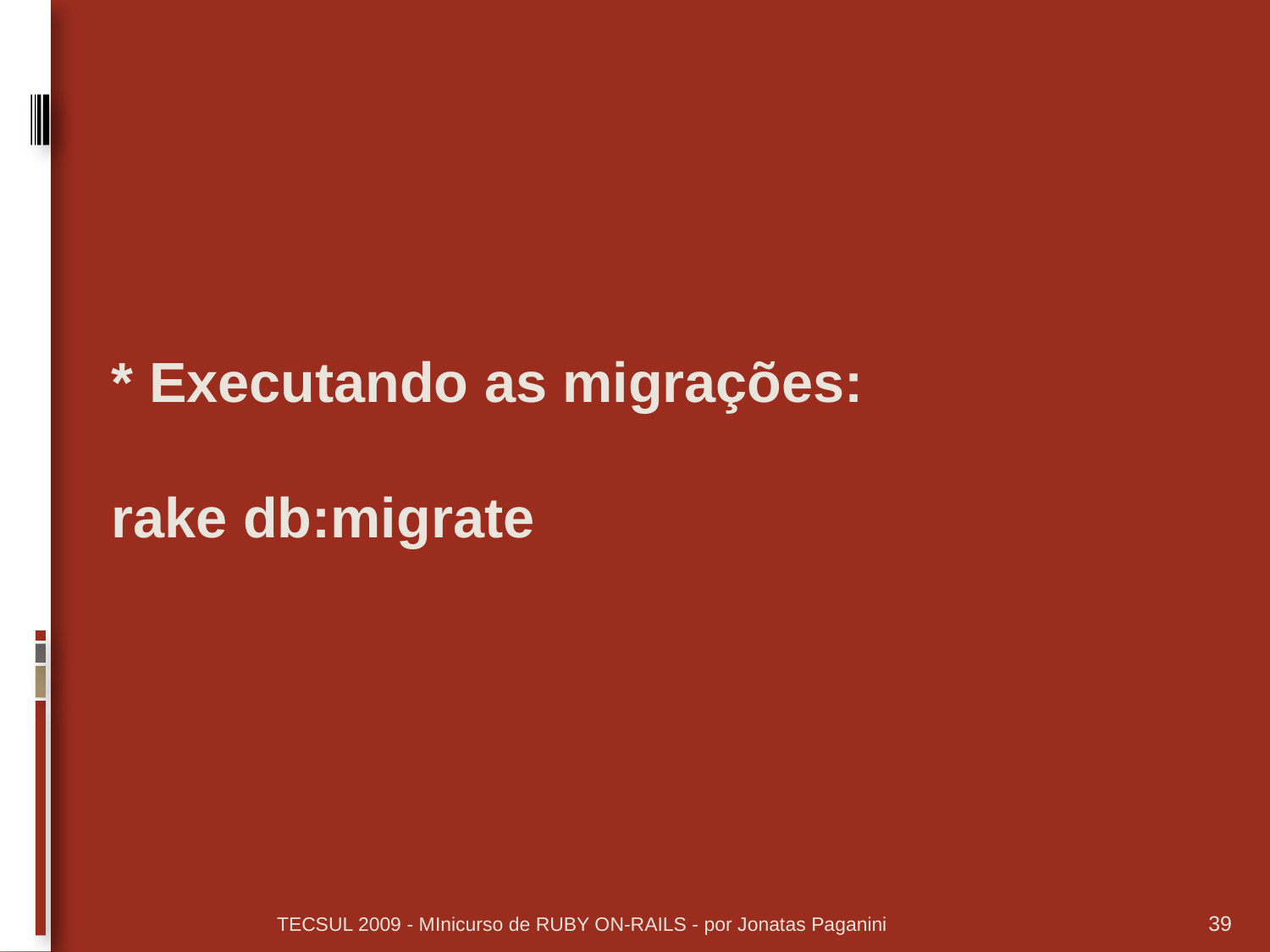

* Executando as migrações:

rake db:migrate
TECSUL 2009 - MInicurso de RUBY ON-RAILS - por Jonatas Paganini
39